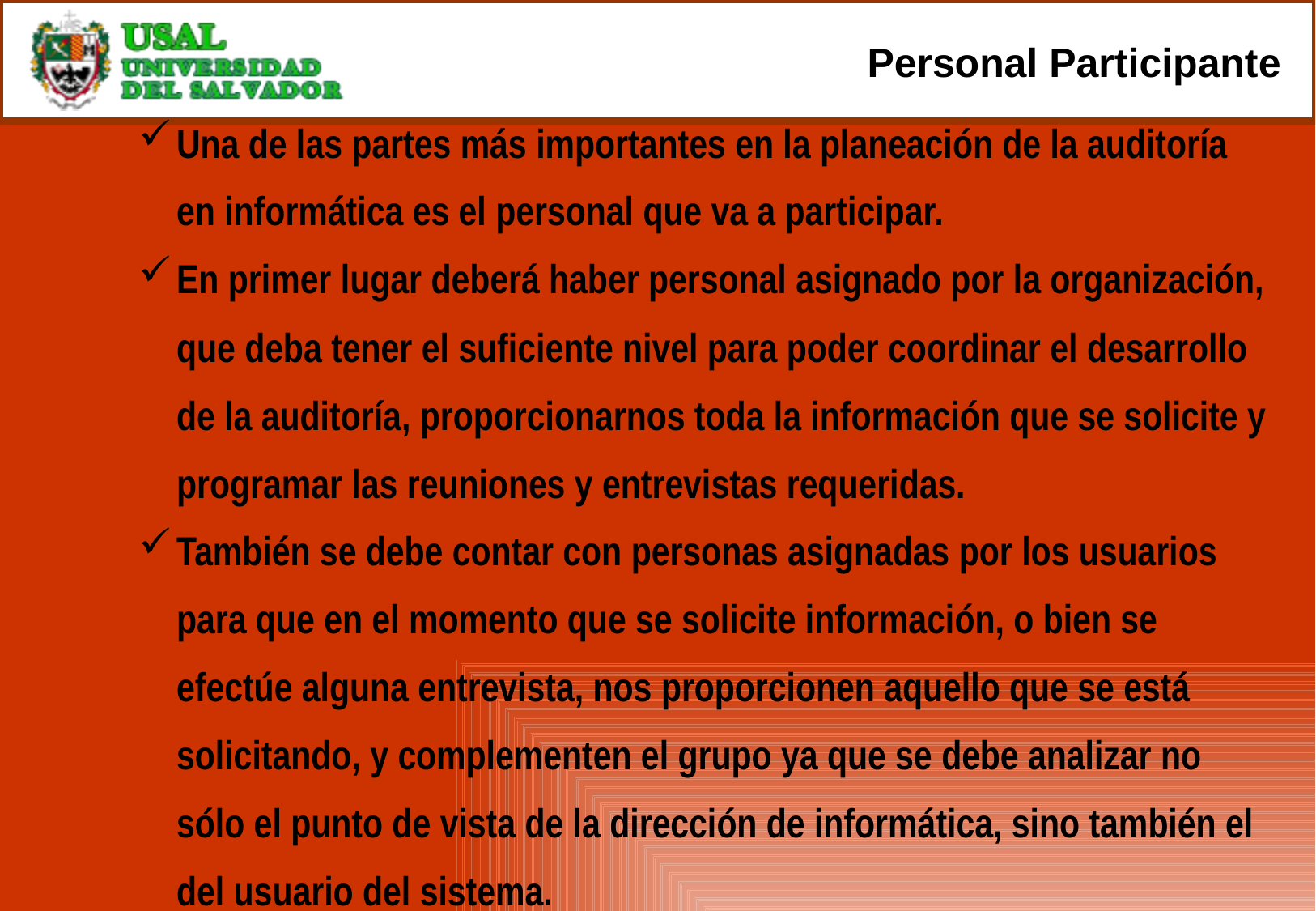

# Personal Participante
Una de las partes más importantes en la planeación de la auditoría en informática es el personal que va a participar.
En primer lugar deberá haber personal asignado por la organización, que deba tener el suficiente nivel para poder coordinar el desarrollo de la auditoría, proporcionarnos toda la información que se solicite y programar las reuniones y entrevistas requeridas.
También se debe contar con personas asignadas por los usuarios para que en el momento que se solicite información, o bien se efectúe alguna entrevista, nos proporcionen aquello que se está solicitando, y complementen el grupo ya que se debe analizar no sólo el punto de vista de la dirección de informática, sino también el del usuario del sistema.